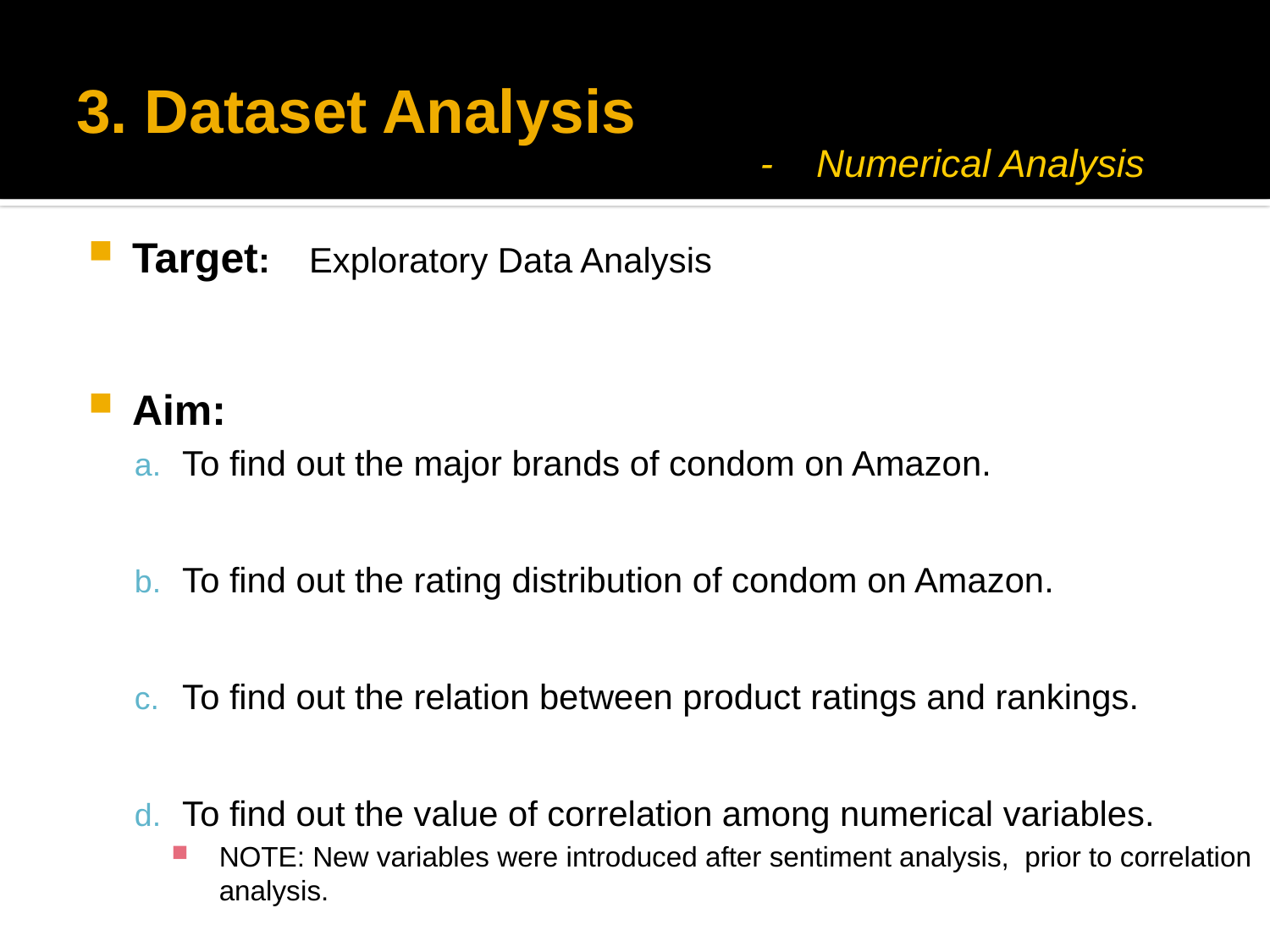

# 3. Dataset Analysis
-    Numerical Analysis
Target:    Exploratory Data Analysis

Aim:
To find out the major brands of condom on Amazon.

To find out the rating distribution of condom on Amazon.

To find out the relation between product ratings and rankings.

To find out the value of correlation among numerical variables.
NOTE: New variables were introduced after sentiment analysis,  prior to correlation analysis.